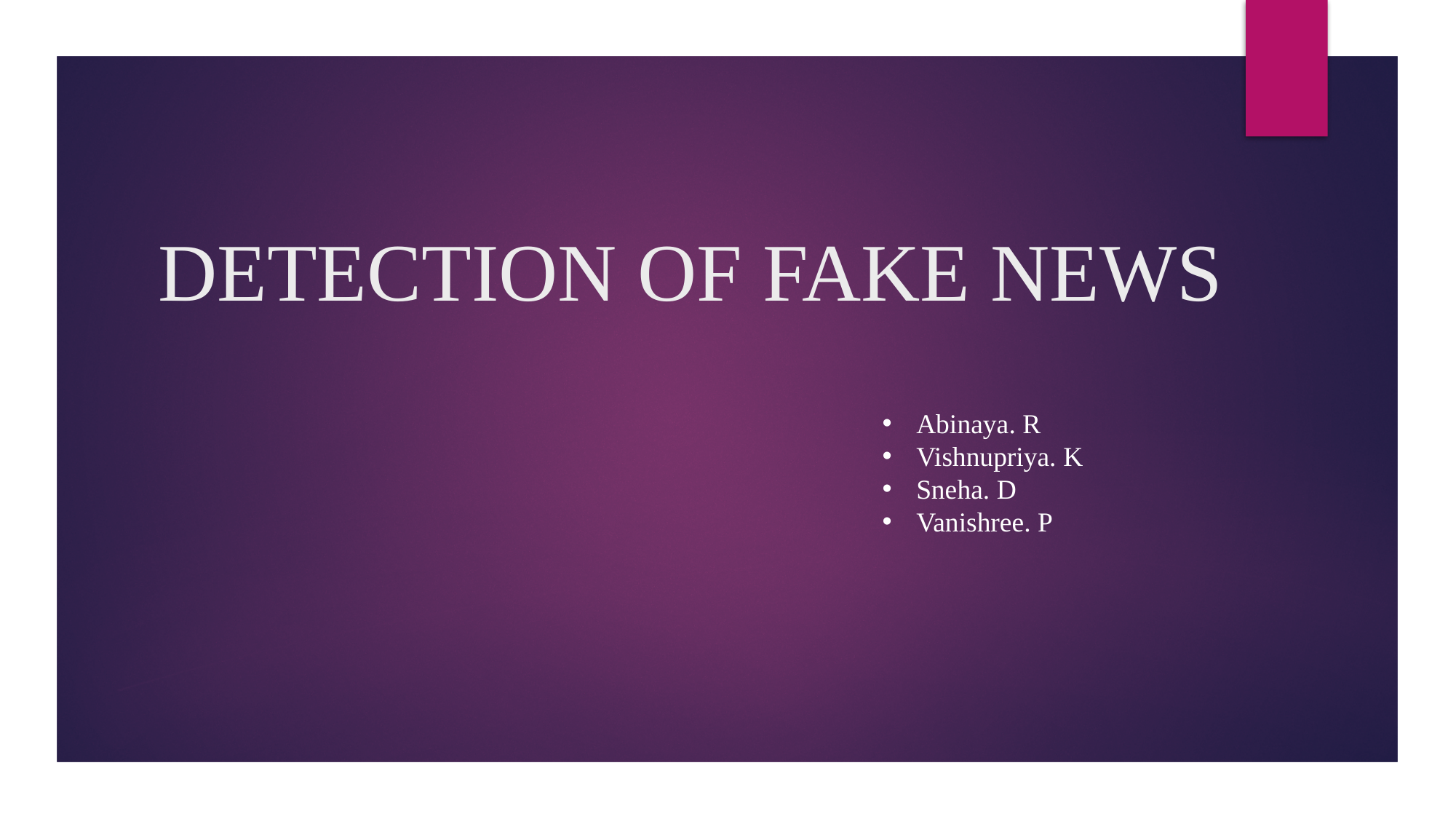

# DETECTION OF FAKE NEWS
Abinaya. R
Vishnupriya. K
Sneha. D
Vanishree. P